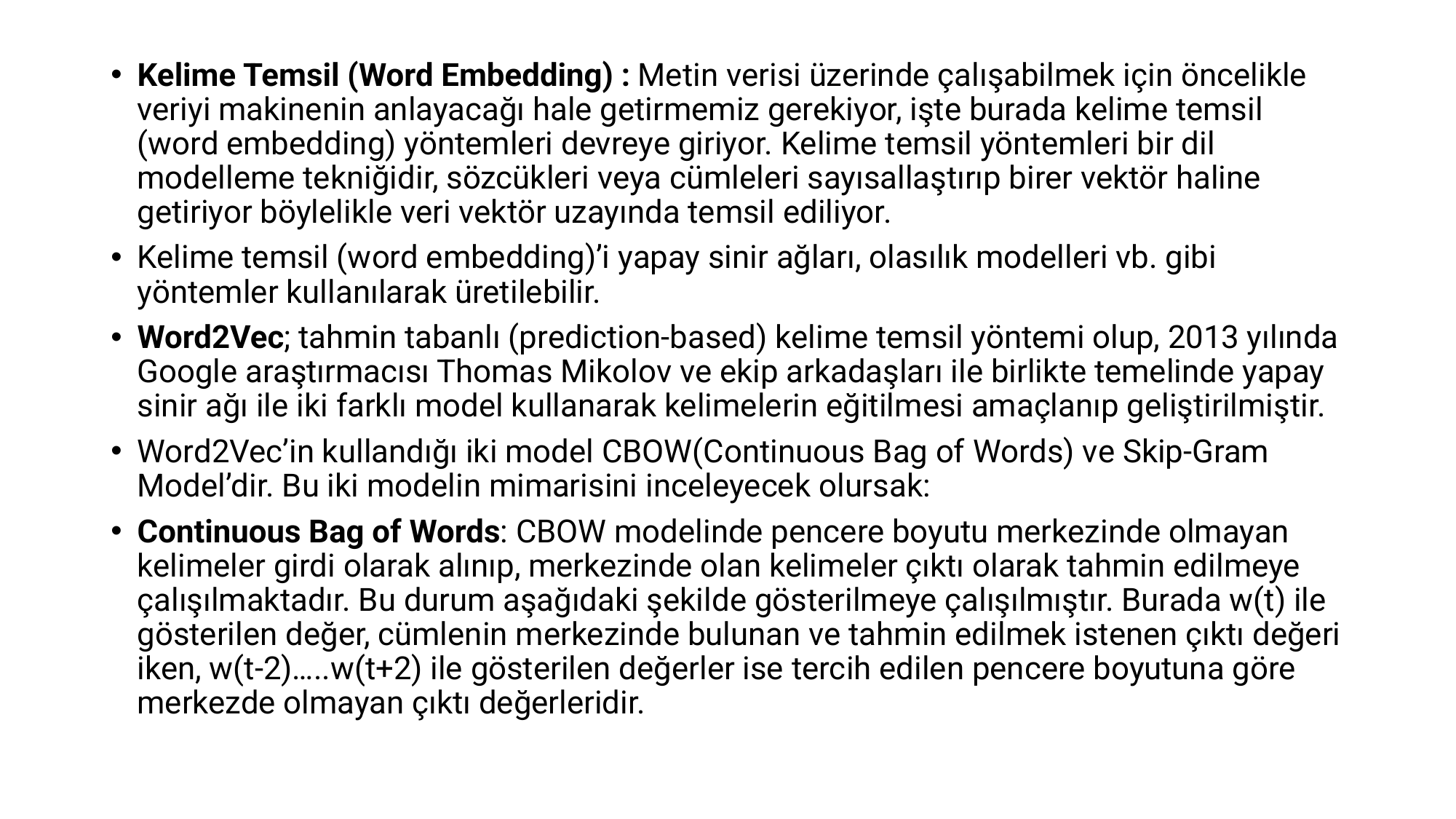

Kelime Temsil (Word Embedding) : Metin verisi üzerinde çalışabilmek için öncelikle veriyi makinenin anlayacağı hale getirmemiz gerekiyor, işte burada kelime temsil (word embedding) yöntemleri devreye giriyor. Kelime temsil yöntemleri bir dil modelleme tekniğidir, sözcükleri veya cümleleri sayısallaştırıp birer vektör haline getiriyor böylelikle veri vektör uzayında temsil ediliyor.
Kelime temsil (word embedding)’i yapay sinir ağları, olasılık modelleri vb. gibi yöntemler kullanılarak üretilebilir.
Word2Vec; tahmin tabanlı (prediction-based) kelime temsil yöntemi olup, 2013 yılında Google araştırmacısı Thomas Mikolov ve ekip arkadaşları ile birlikte temelinde yapay sinir ağı ile iki farklı model kullanarak kelimelerin eğitilmesi amaçlanıp geliştirilmiştir.
Word2Vec’in kullandığı iki model CBOW(Continuous Bag of Words) ve Skip-Gram Model’dir. Bu iki modelin mimarisini inceleyecek olursak:
Continuous Bag of Words: CBOW modelinde pencere boyutu merkezinde olmayan kelimeler girdi olarak alınıp, merkezinde olan kelimeler çıktı olarak tahmin edilmeye çalışılmaktadır. Bu durum aşağıdaki şekilde gösterilmeye çalışılmıştır. Burada w(t) ile gösterilen değer, cümlenin merkezinde bulunan ve tahmin edilmek istenen çıktı değeri iken, w(t-2)…..w(t+2) ile gösterilen değerler ise tercih edilen pencere boyutuna göre merkezde olmayan çıktı değerleridir.